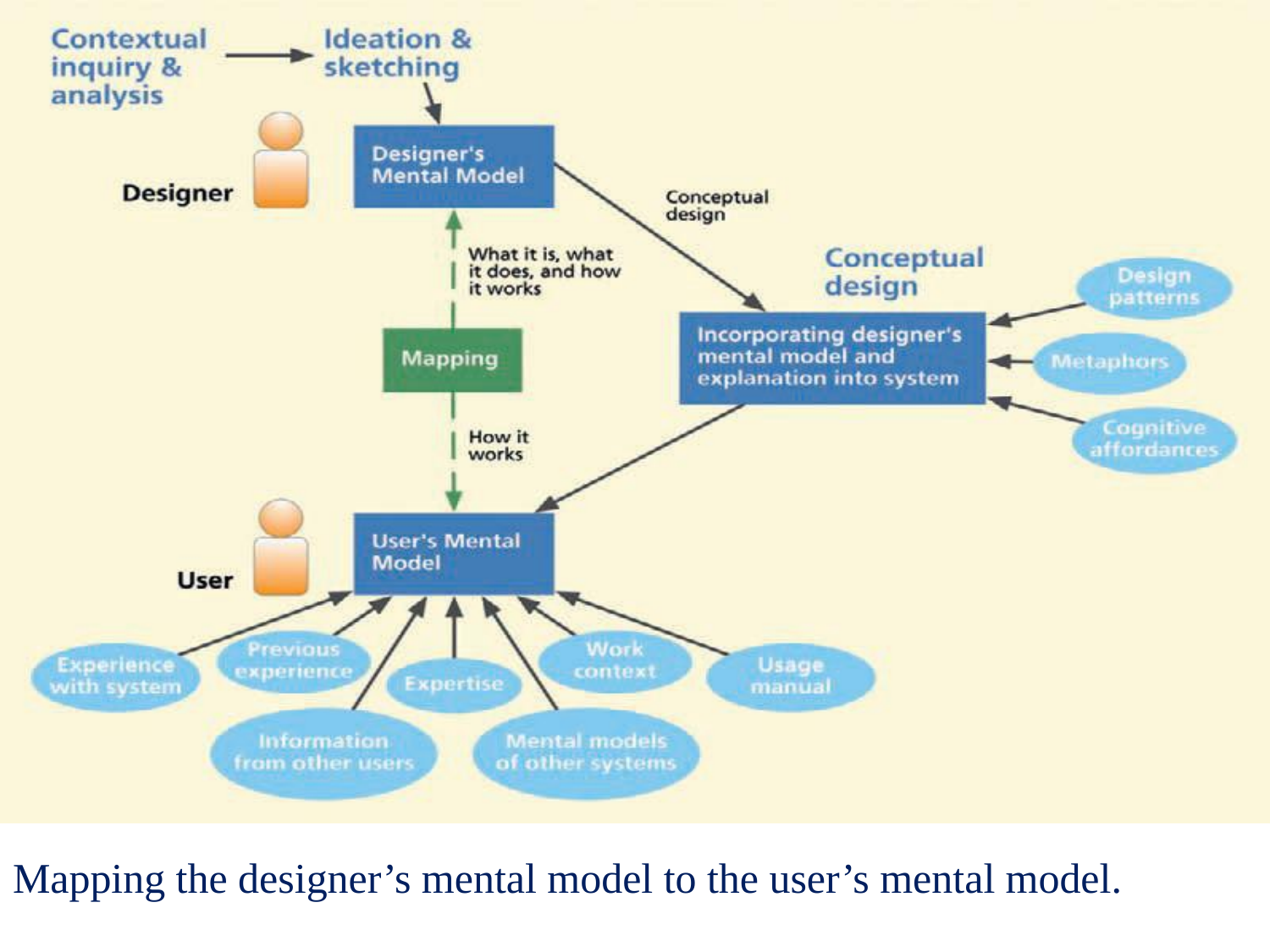

Mapping the designer’s mental model to the user’s mental model.